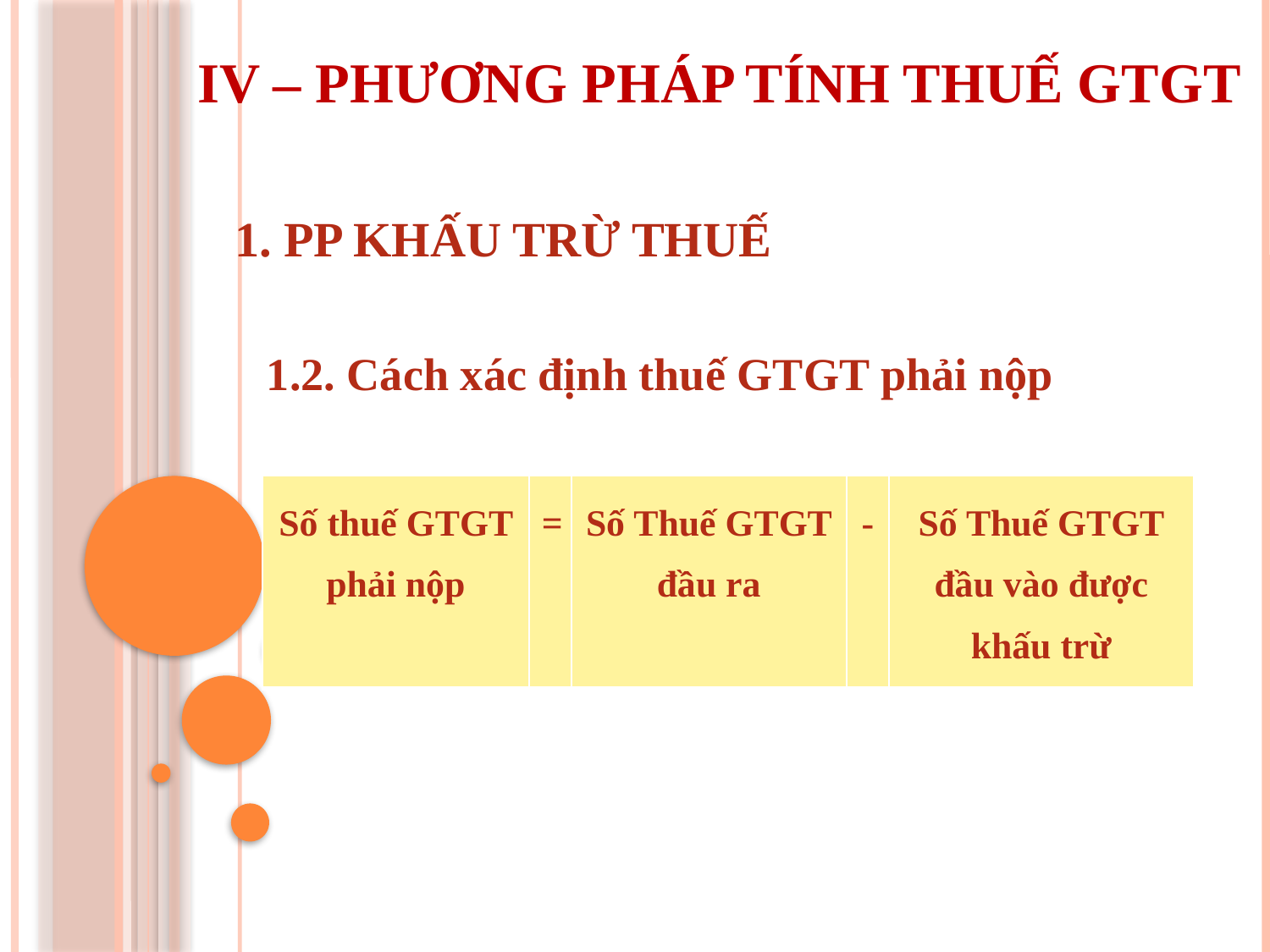

IV – PHƯƠNG PHÁP TÍNH THUẾ GTGT
1. PP KHẤU TRỪ THUẾ
1.2. Cách xác định thuế GTGT phải nộp
| Số thuế GTGT phải nộp | = | Số Thuế GTGT đầu ra | - | Số Thuế GTGT đầu vào được khấu trừ |
| --- | --- | --- | --- | --- |